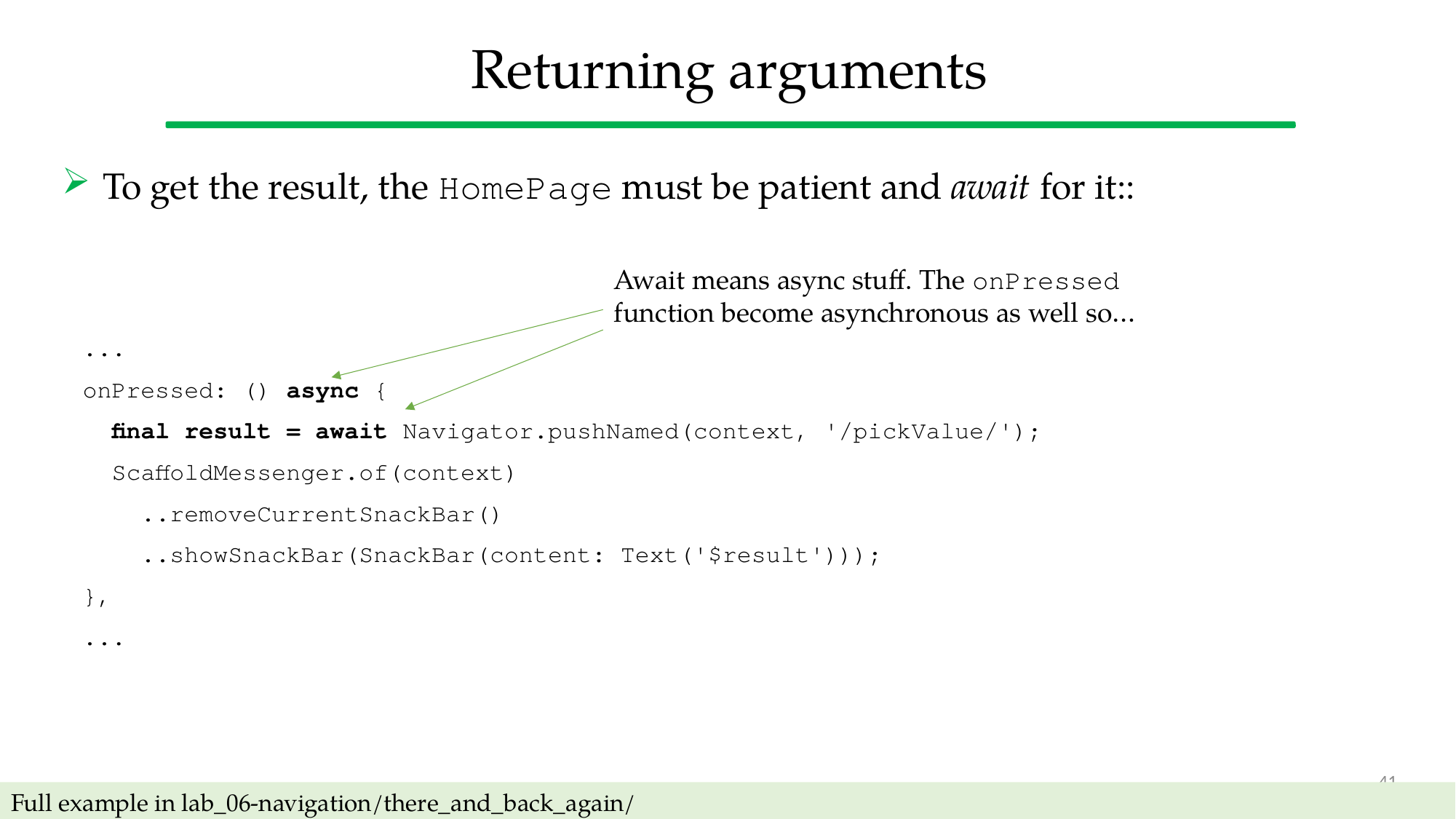

# Returning arguments
To get the result, the HomePage must be patient and await for it::
Await means async stuff. The onPressed function become asynchronous as well so…
...
onPressed: () async {
  final result = await Navigator.pushNamed(context, '/pickValue/');
  ScaffoldMessenger.of(context)
    ..removeCurrentSnackBar()
    ..showSnackBar(SnackBar(content: Text('$result')));
},
...
41
Full example in lab_06-navigation/there_and_back_again/